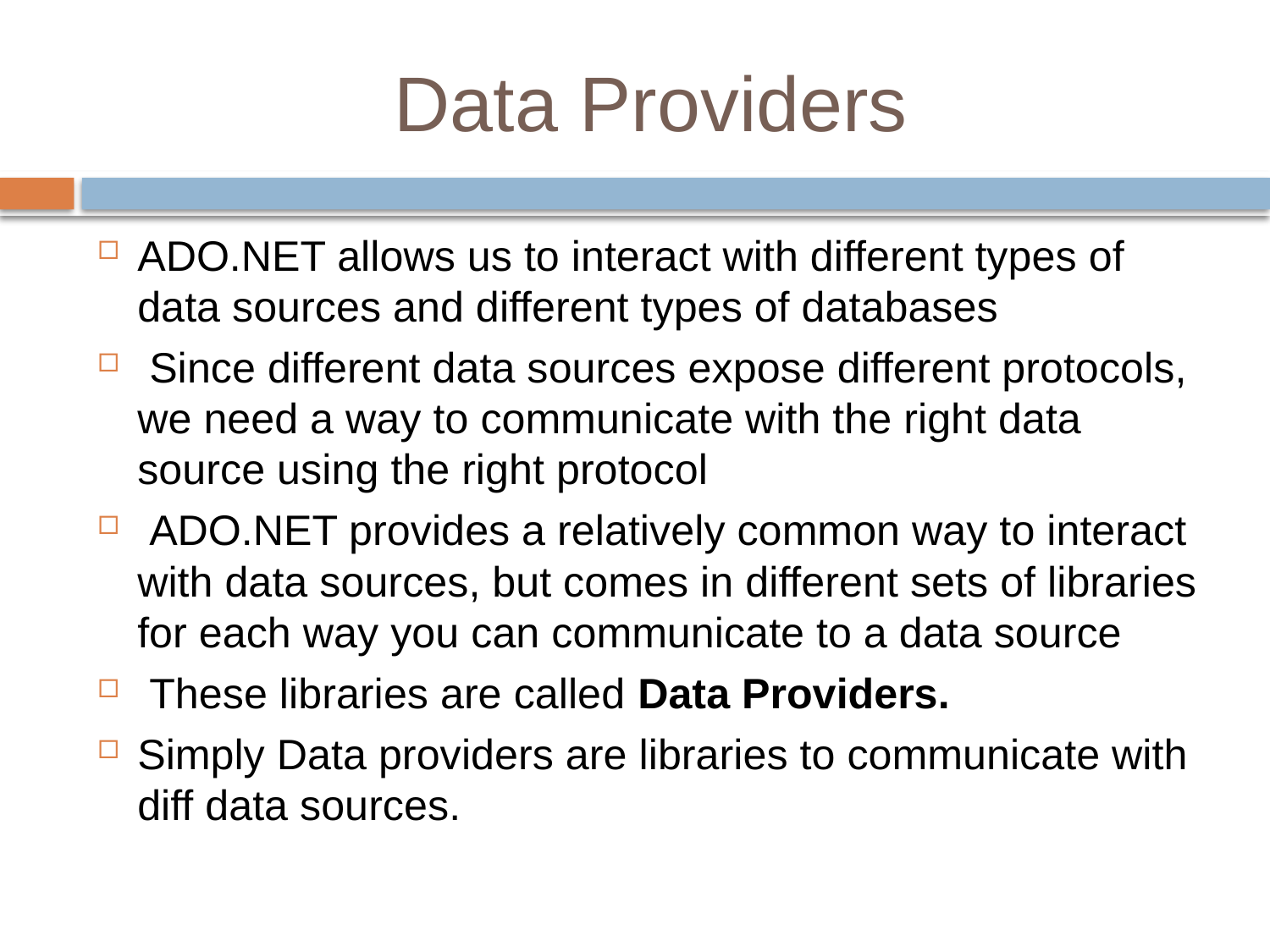

# Data Providers
ADO.NET allows us to interact with different types of data sources and different types of databases
 Since different data sources expose different protocols, we need a way to communicate with the right data source using the right protocol
 ADO.NET provides a relatively common way to interact with data sources, but comes in different sets of libraries for each way you can communicate to a data source
 These libraries are called Data Providers.
Simply Data providers are libraries to communicate with diff data sources.